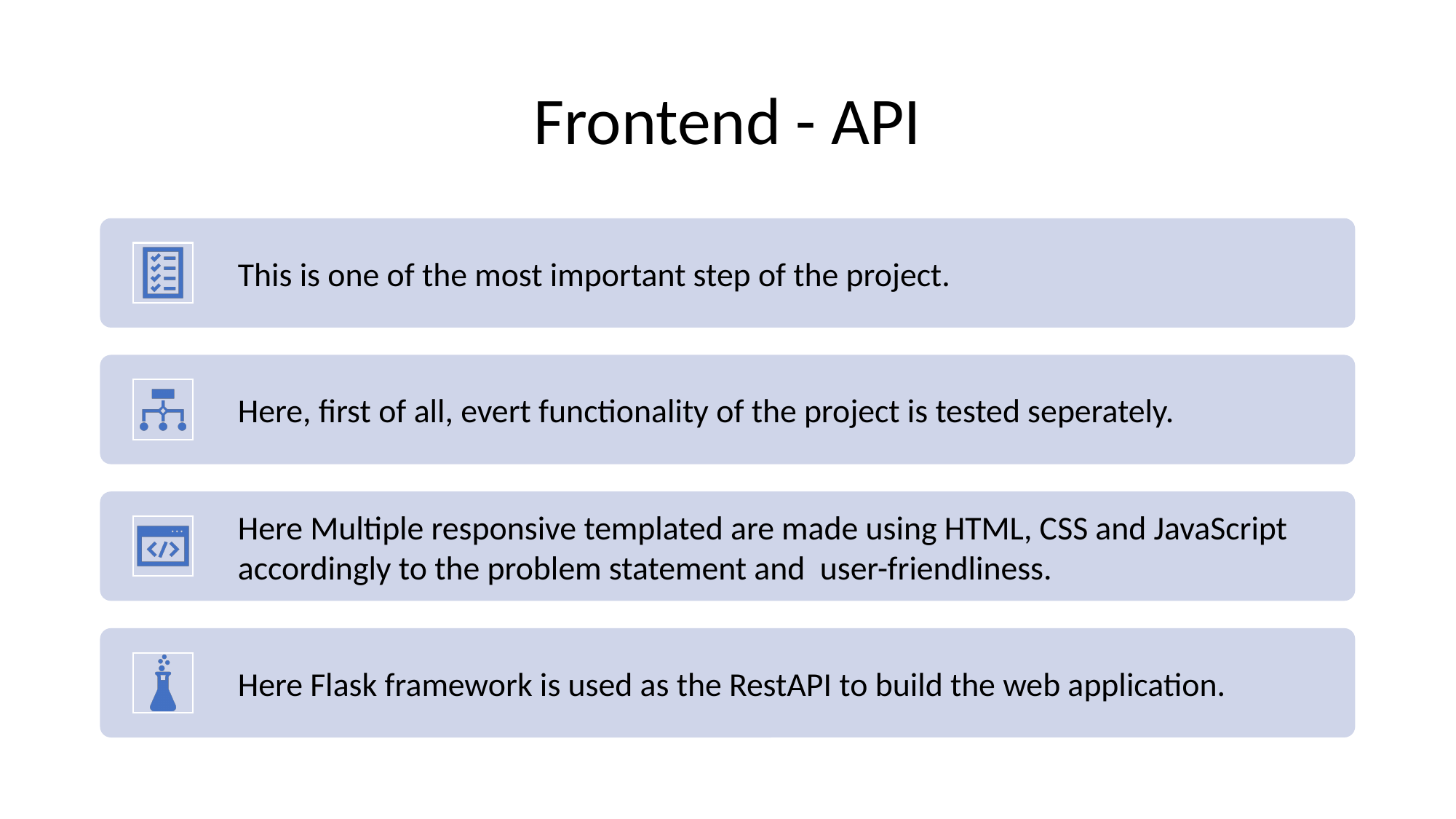

# Frontend - API
This is one of the most important step of the project.
Here, first of all, evert functionality of the project is tested seperately.
Here Multiple responsive templated are made using HTML, CSS and JavaScript accordingly to the problem statement and  user-friendliness.
Here Flask framework is used as the RestAPI to build the web application.